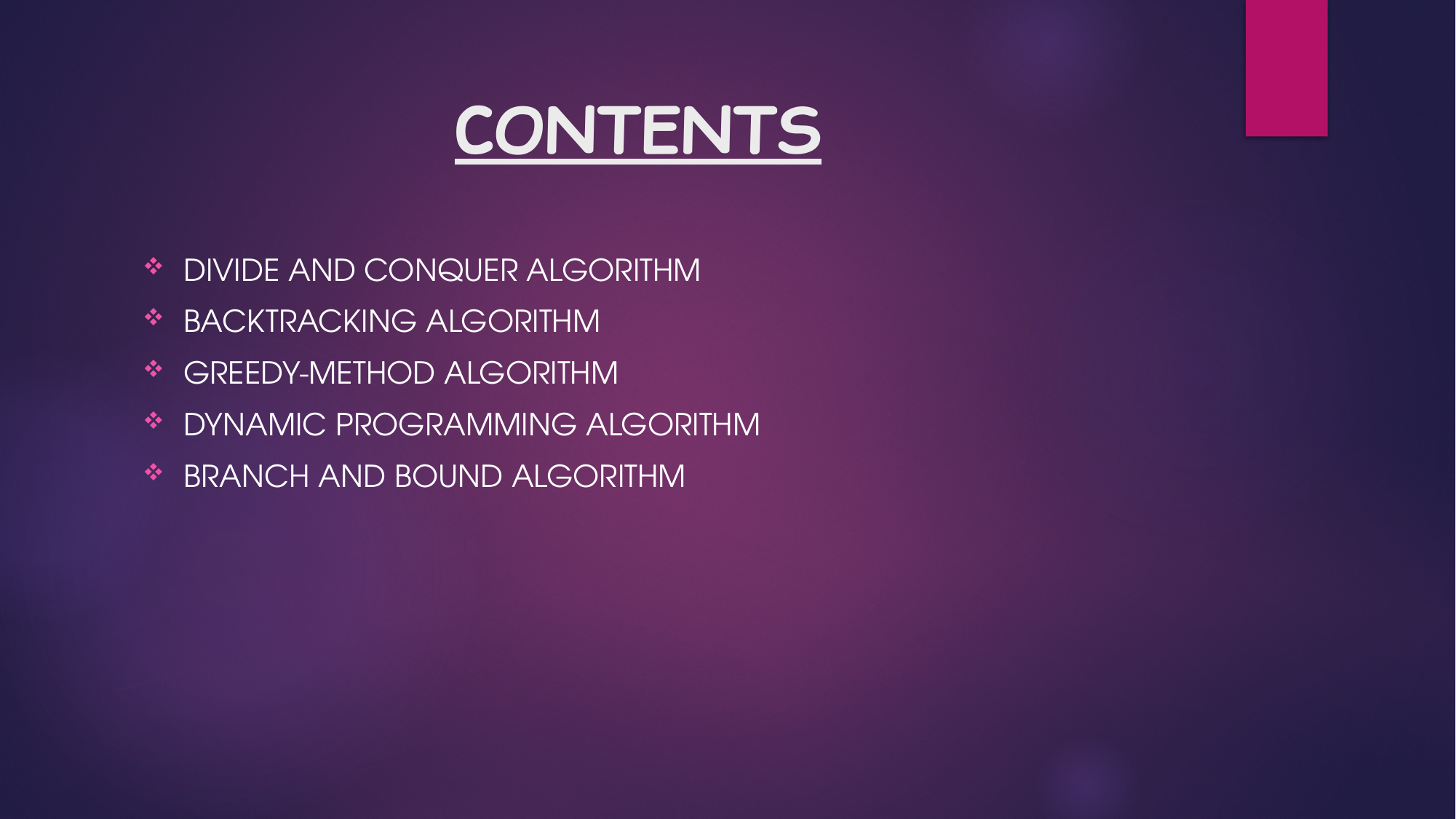

# CONTENTS
DIVIDE AND CONQUER ALGORITHM
BACKTRACKING ALGORITHM
GREEDY-METHOD ALGORITHM
DYNAMIC PROGRAMMING ALGORITHM
BRANCH AND BOUND ALGORITHM